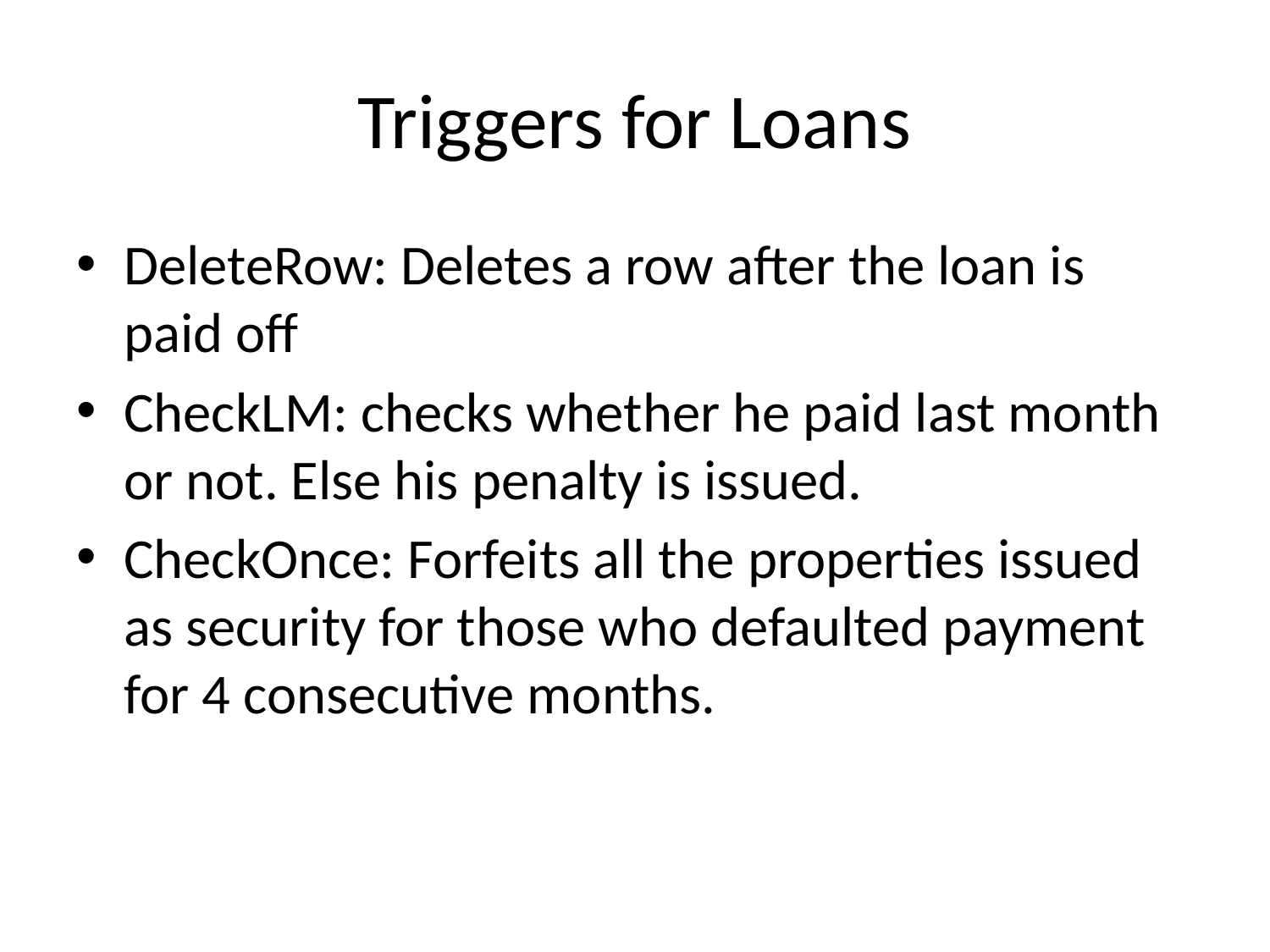

# Triggers for Loans
DeleteRow: Deletes a row after the loan is paid off
CheckLM: checks whether he paid last month or not. Else his penalty is issued.
CheckOnce: Forfeits all the properties issued as security for those who defaulted payment for 4 consecutive months.